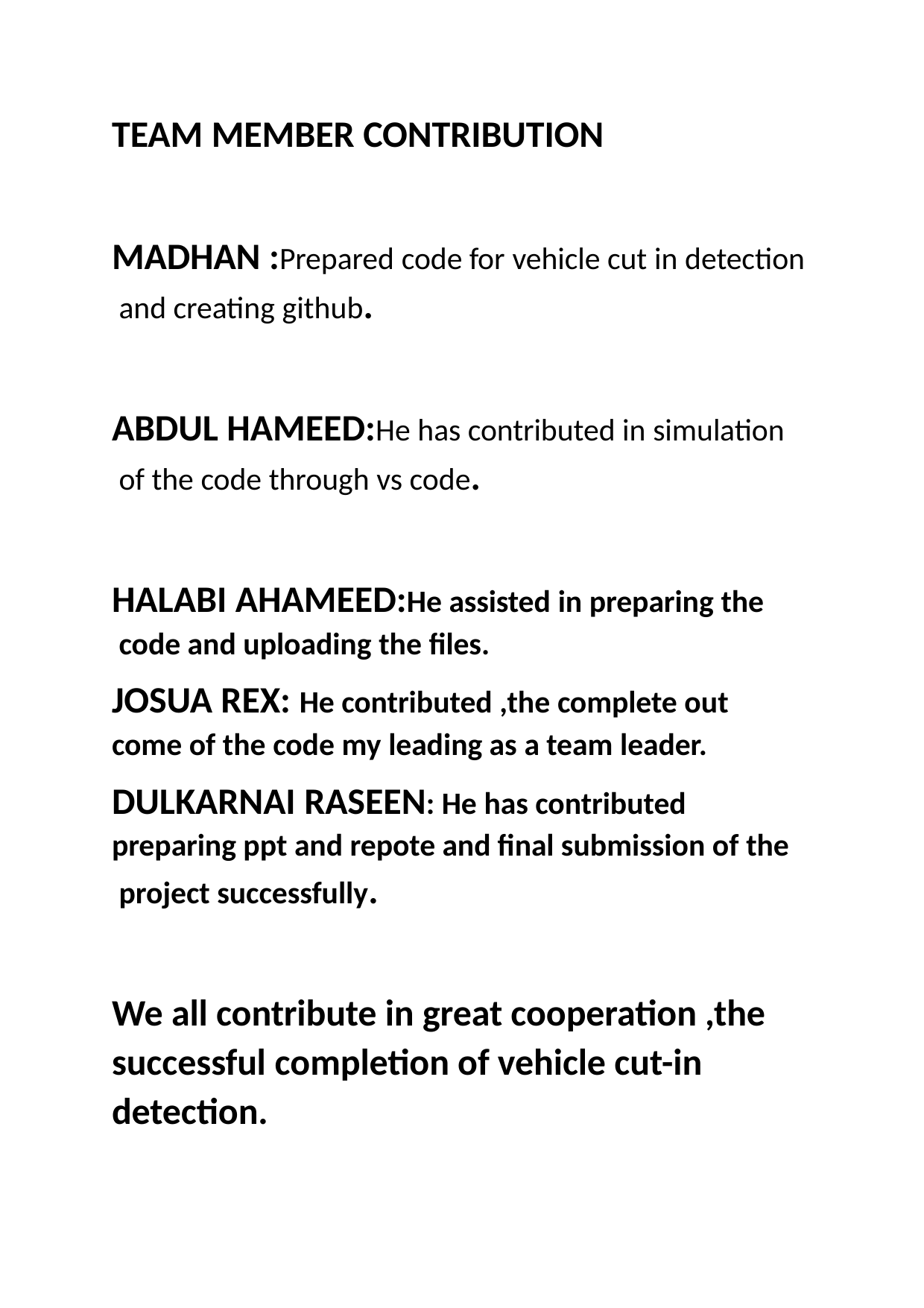

TEAM MEMBER CONTRIBUTION

MADHAN :Prepared code for vehicle cut in detection  and creating github.

ABDUL HAMEED:He has contributed in simulation  of the code through vs code.

HALABI AHAMEED:He assisted in preparing the  code and uploading the files.
JOSUA REX: He contributed ,the complete out  come of the code my leading as a team leader.
DULKARNAI RASEEN: He has contributed  preparing ppt and repote and final submission of the  project successfully.

We all contribute in great cooperation ,the  successful completion of vehicle cut-in  detection.